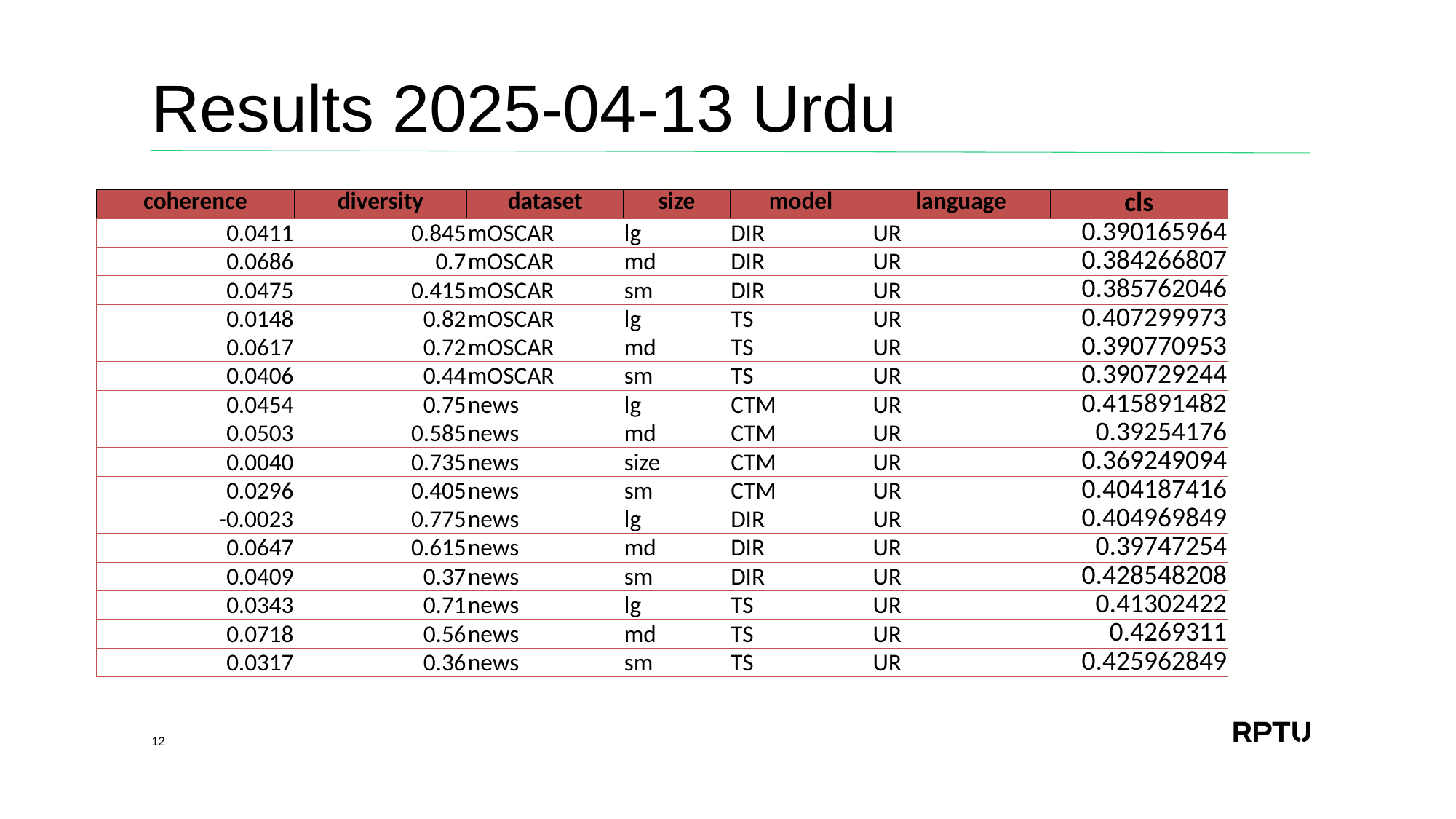

# Results 2025-04-13 Urdu
| coherence | diversity | dataset | size | model | language | cls |
| --- | --- | --- | --- | --- | --- | --- |
| 0.0411 | 0.845 | mOSCAR | lg | DIR | UR | 0.390165964 |
| 0.0686 | 0.7 | mOSCAR | md | DIR | UR | 0.384266807 |
| 0.0475 | 0.415 | mOSCAR | sm | DIR | UR | 0.385762046 |
| 0.0148 | 0.82 | mOSCAR | lg | TS | UR | 0.407299973 |
| 0.0617 | 0.72 | mOSCAR | md | TS | UR | 0.390770953 |
| 0.0406 | 0.44 | mOSCAR | sm | TS | UR | 0.390729244 |
| 0.0454 | 0.75 | news | lg | CTM | UR | 0.415891482 |
| 0.0503 | 0.585 | news | md | CTM | UR | 0.39254176 |
| 0.0040 | 0.735 | news | size | CTM | UR | 0.369249094 |
| 0.0296 | 0.405 | news | sm | CTM | UR | 0.404187416 |
| -0.0023 | 0.775 | news | lg | DIR | UR | 0.404969849 |
| 0.0647 | 0.615 | news | md | DIR | UR | 0.39747254 |
| 0.0409 | 0.37 | news | sm | DIR | UR | 0.428548208 |
| 0.0343 | 0.71 | news | lg | TS | UR | 0.41302422 |
| 0.0718 | 0.56 | news | md | TS | UR | 0.4269311 |
| 0.0317 | 0.36 | news | sm | TS | UR | 0.425962849 |
12